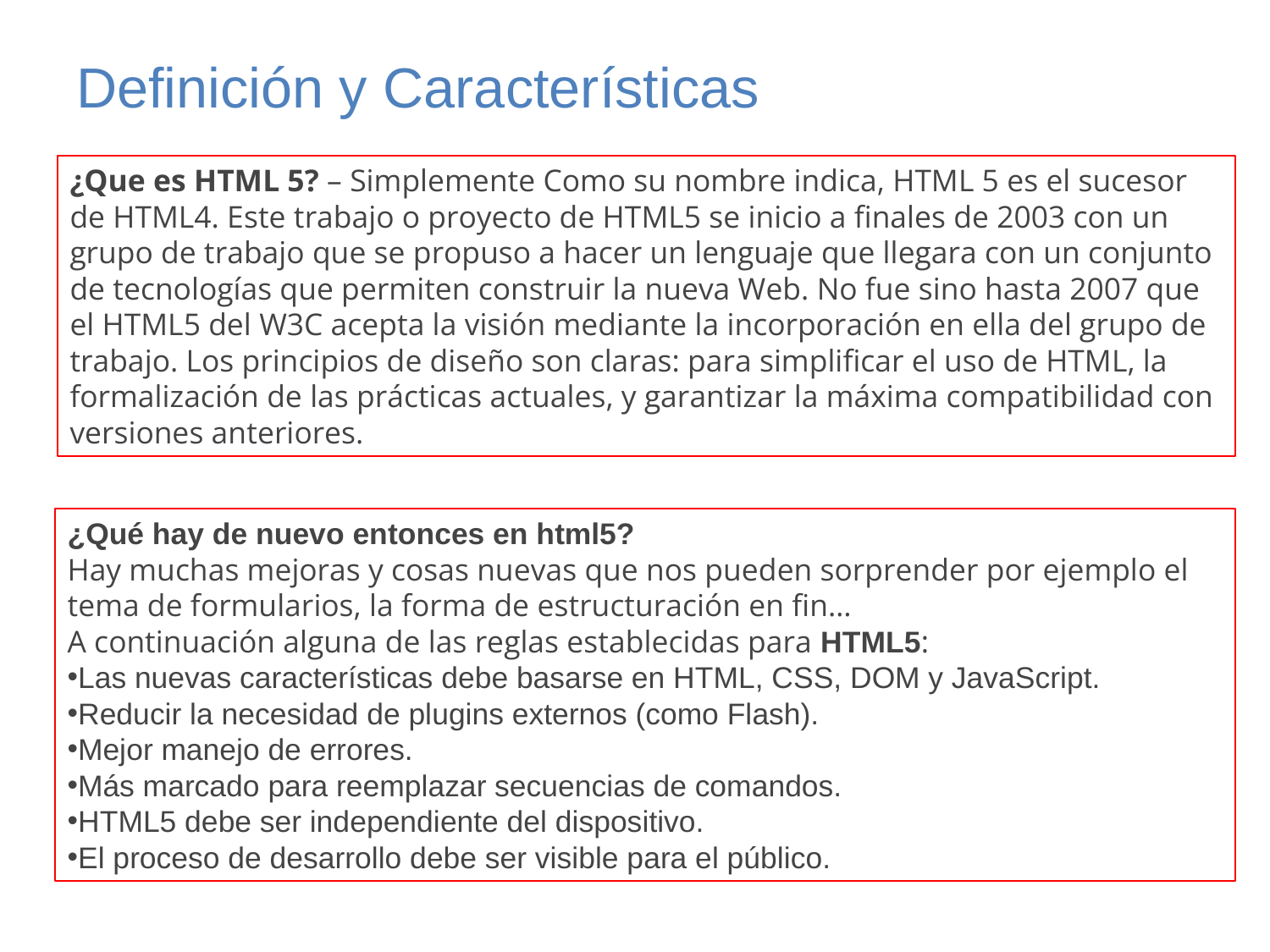

# Definición y Características
¿Que es HTML 5? – Simplemente Como su nombre indica, HTML 5 es el sucesor de HTML4. Este trabajo o proyecto de HTML5 se inicio a finales de 2003 con un grupo de trabajo que se propuso a hacer un lenguaje que llegara con un conjunto de tecnologías que permiten construir la nueva Web. No fue sino hasta 2007 que el HTML5 del W3C acepta la visión mediante la incorporación en ella del grupo de trabajo. Los principios de diseño son claras: para simplificar el uso de HTML, la formalización de las prácticas actuales, y garantizar la máxima compatibilidad con versiones anteriores.
¿Qué hay de nuevo entonces en html5?
Hay muchas mejoras y cosas nuevas que nos pueden sorprender por ejemplo el tema de formularios, la forma de estructuración en fin…
A continuación alguna de las reglas establecidas para HTML5:
Las nuevas características debe basarse en HTML, CSS, DOM y JavaScript.
Reducir la necesidad de plugins externos (como Flash).
Mejor manejo de errores.
Más marcado para reemplazar secuencias de comandos.
HTML5 debe ser independiente del dispositivo.
El proceso de desarrollo debe ser visible para el público.
3